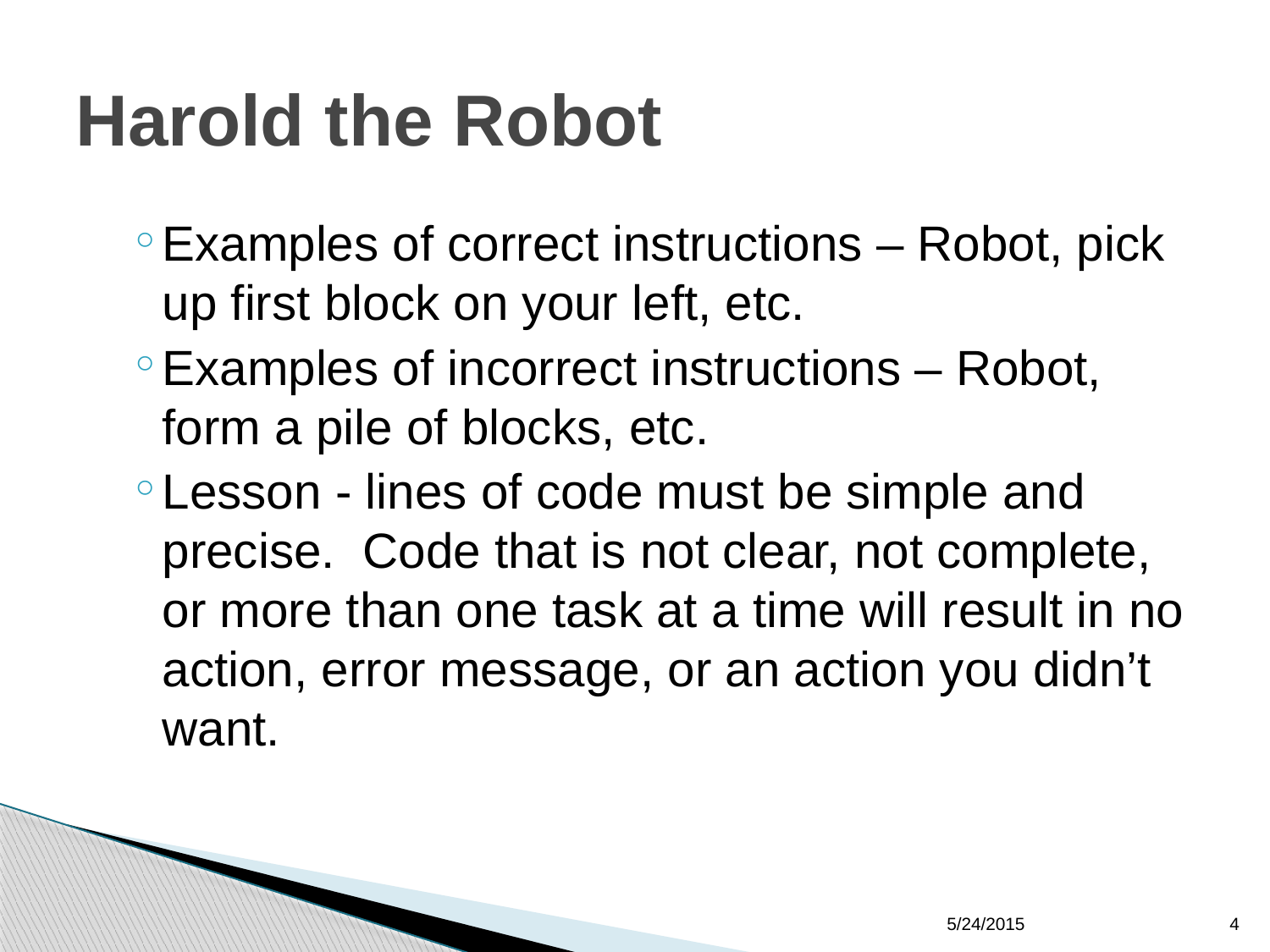

# Harold the Robot
Examples of correct instructions – Robot, pick up first block on your left, etc.
Examples of incorrect instructions – Robot, form a pile of blocks, etc.
Lesson - lines of code must be simple and precise.  Code that is not clear, not complete, or more than one task at a time will result in no action, error message, or an action you didn’t want.
5/24/2015
4